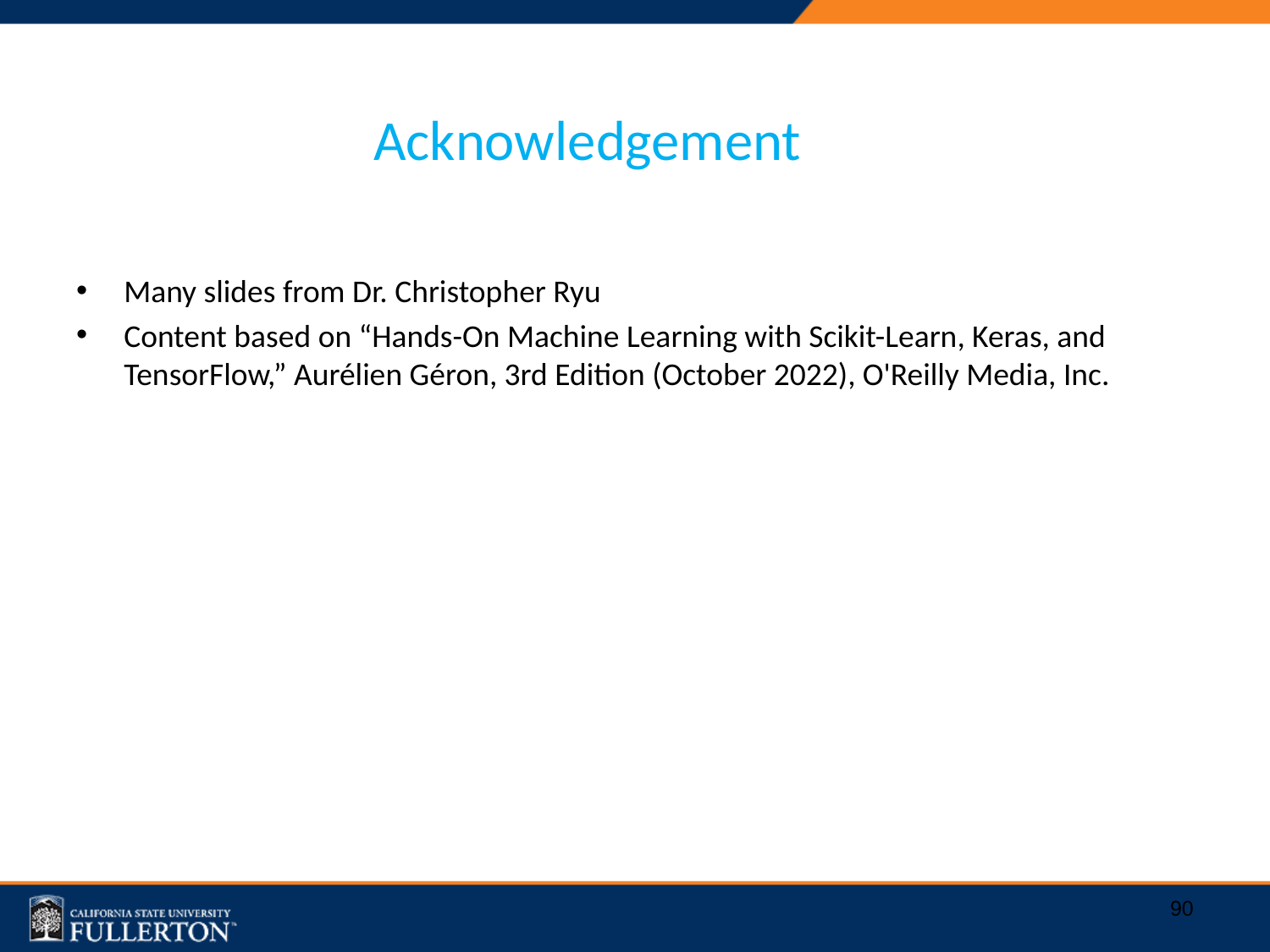

# Acknowledgement
Many slides from Dr. Christopher Ryu
Content based on “Hands-On Machine Learning with Scikit-Learn, Keras, and TensorFlow,” Aurélien Géron, 3rd Edition (October 2022), O'Reilly Media, Inc.
90